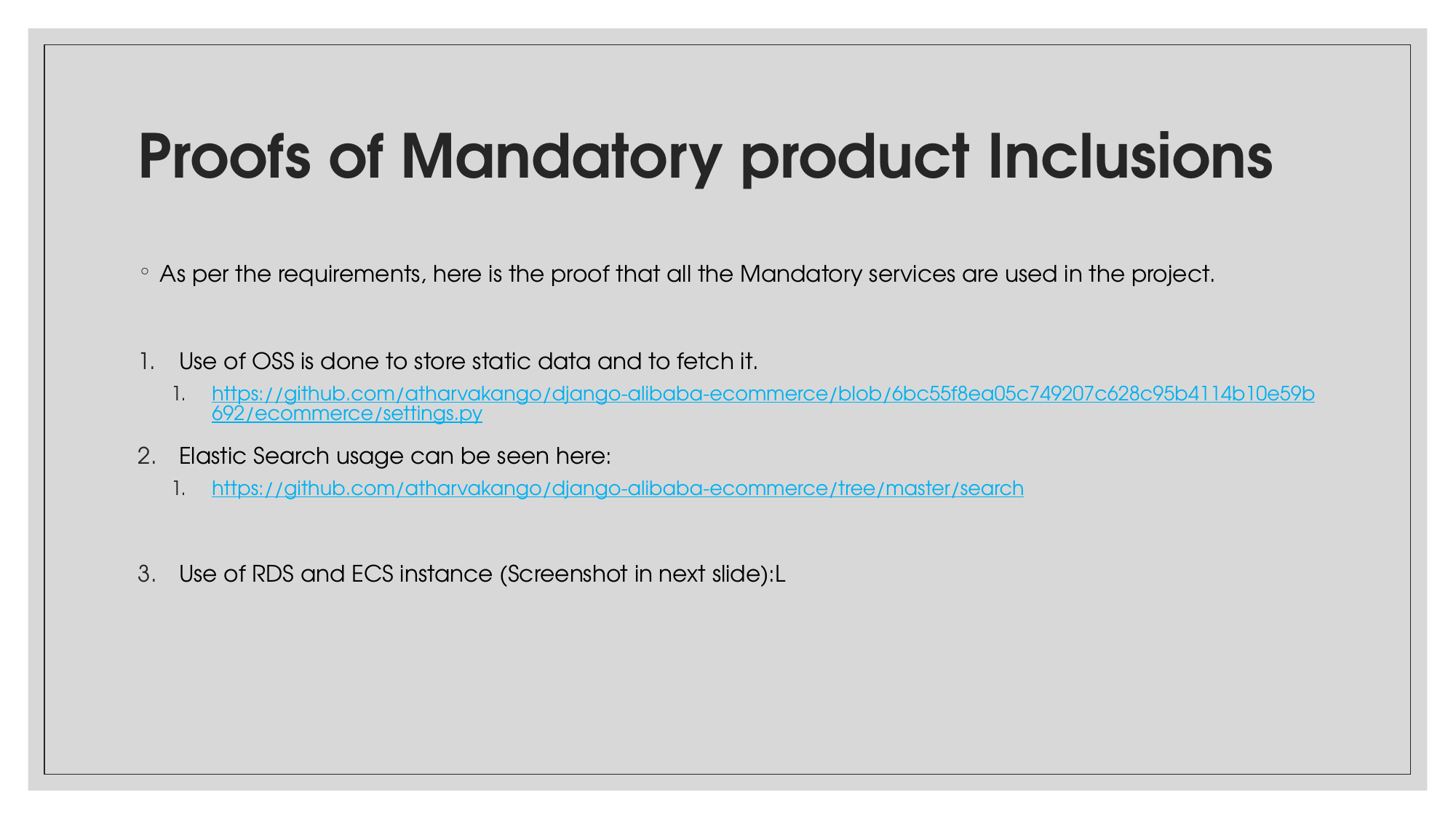

# Proofs of Mandatory product Inclusions
As per the requirements, here is the proof that all the Mandatory services are used in the project.

Use of OSS is done to store static data and to fetch it.
https://github.com/atharvakango/django-alibaba-ecommerce/blob/6bc55f8ea05c749207c628c95b4114b10e59b692/ecommerce/settings.py
Elastic Search usage can be seen here:
https://github.com/atharvakango/django-alibaba-ecommerce/tree/master/search

Use of RDS and ECS instance (Screenshot in next slide):L